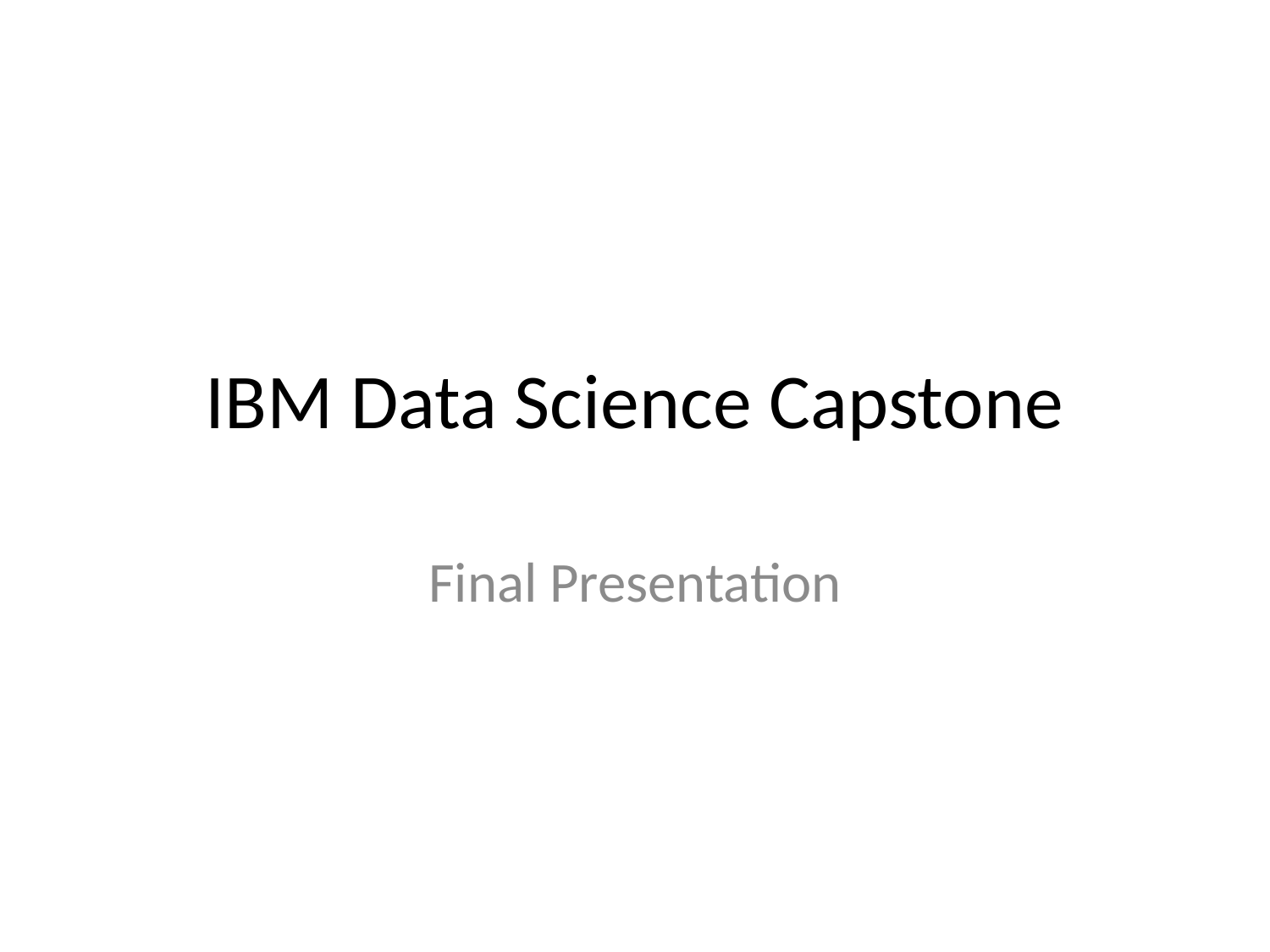

# IBM Data Science Capstone
Final Presentation